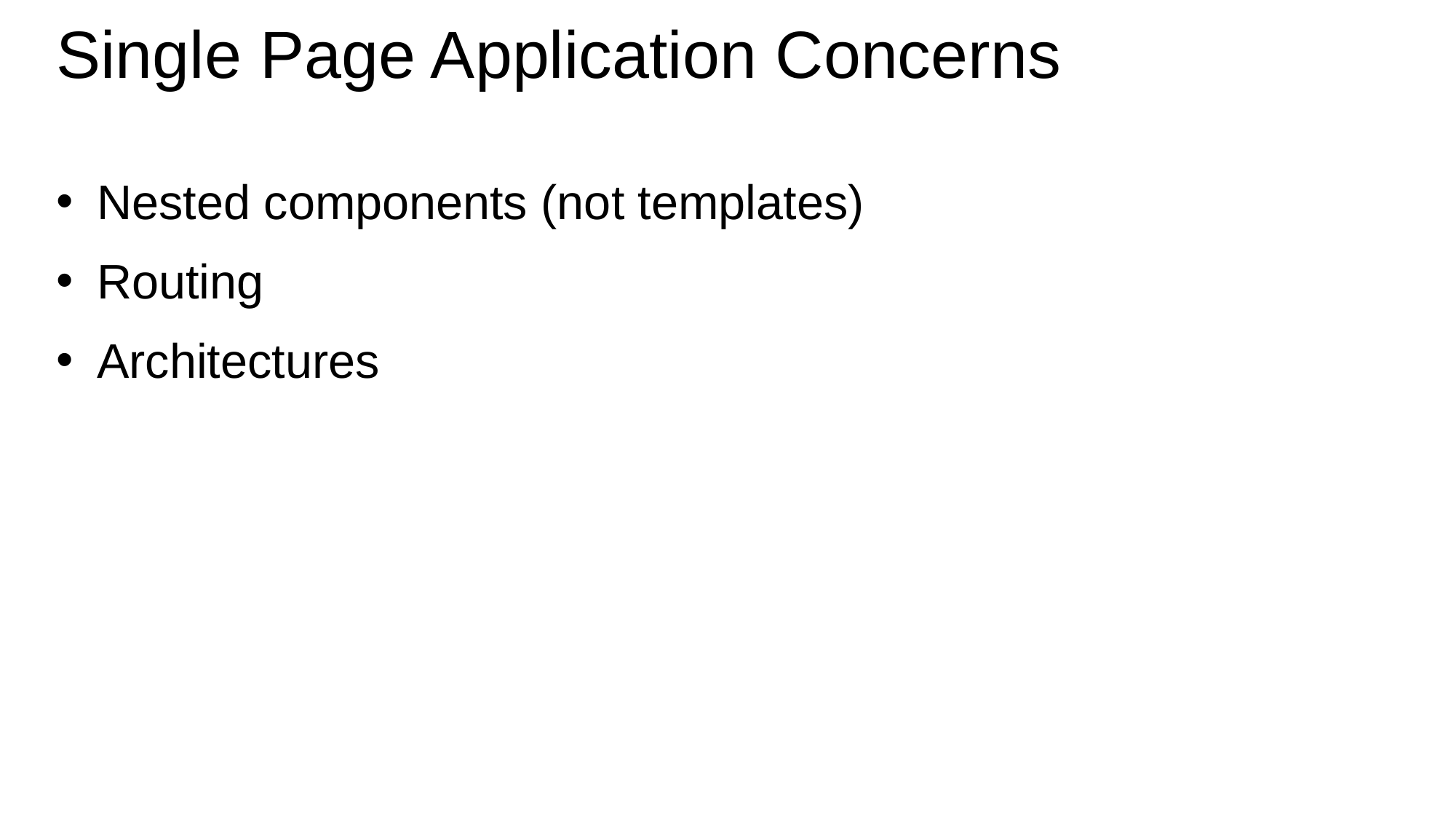

# Single Page Application Concerns
Nested components (not templates)
Routing
Architectures